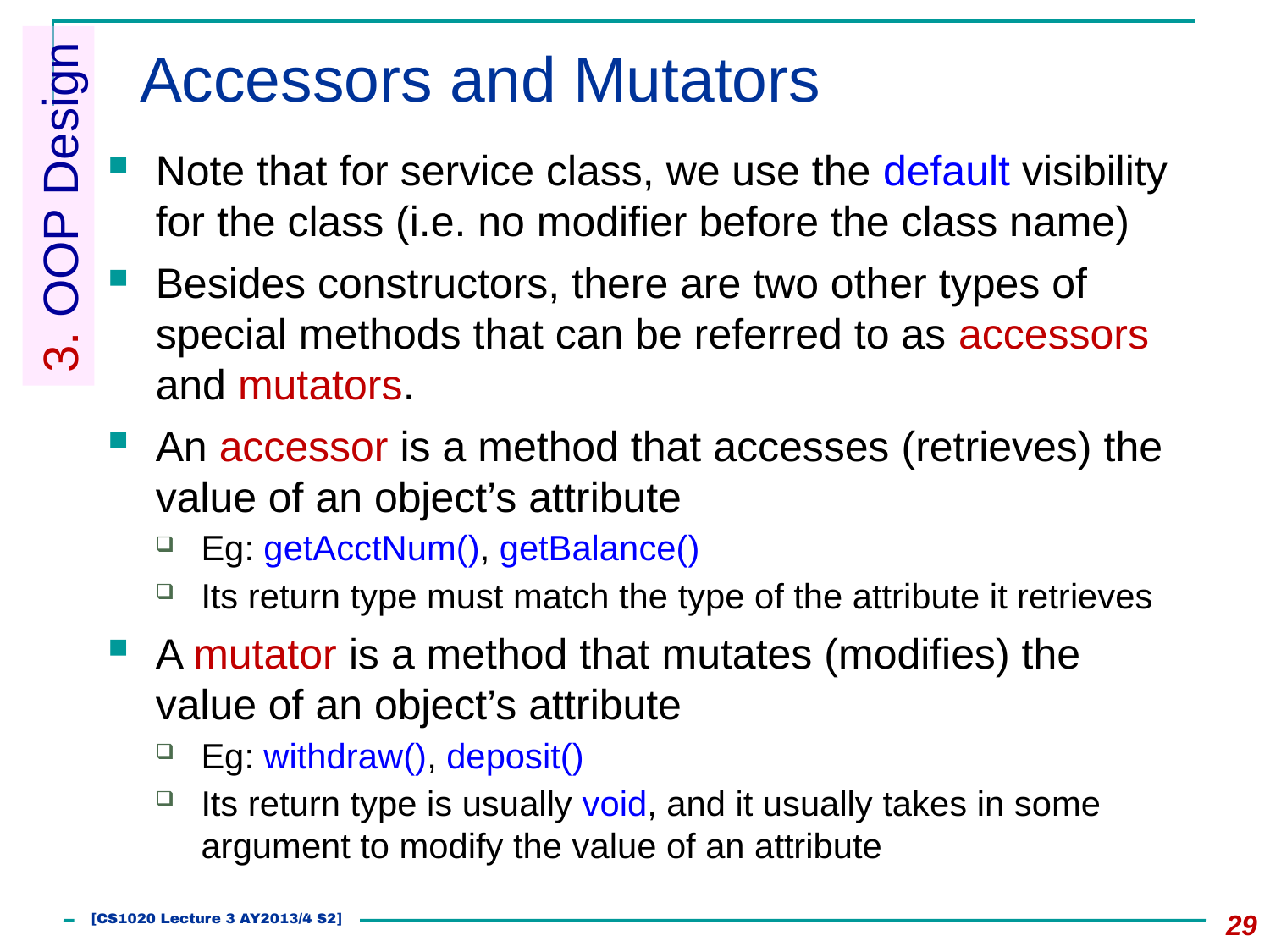

# Accessors and Mutators
Note that for service class, we use the default visibility for the class (i.e. no modifier before the class name)
Besides constructors, there are two other types of special methods that can be referred to as accessors and mutators.
An accessor is a method that accesses (retrieves) the value of an object’s attribute
Eg: getAcctNum(), getBalance()
Its return type must match the type of the attribute it retrieves
A mutator is a method that mutates (modifies) the value of an object’s attribute
Eg: withdraw(), deposit()
Its return type is usually void, and it usually takes in some argument to modify the value of an attribute
3. OOP Design
29
[CS1020 Lecture 3 AY2013/4 S2]